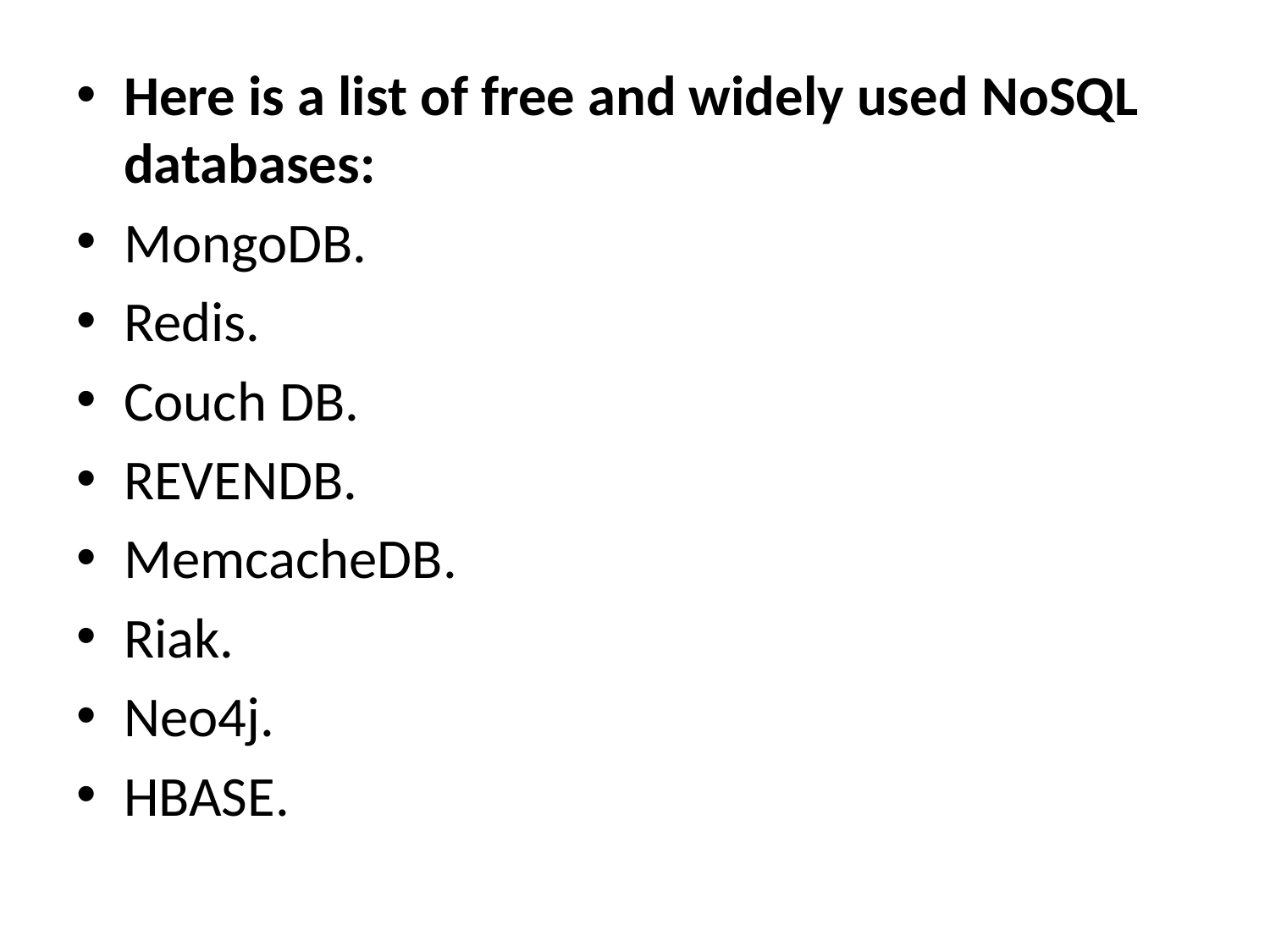

Here is a list of free and widely used NoSQL databases:
MongoDB.
Redis.
Couch DB.
REVENDB.
MemcacheDB.
Riak.
Neo4j.
HBASE.